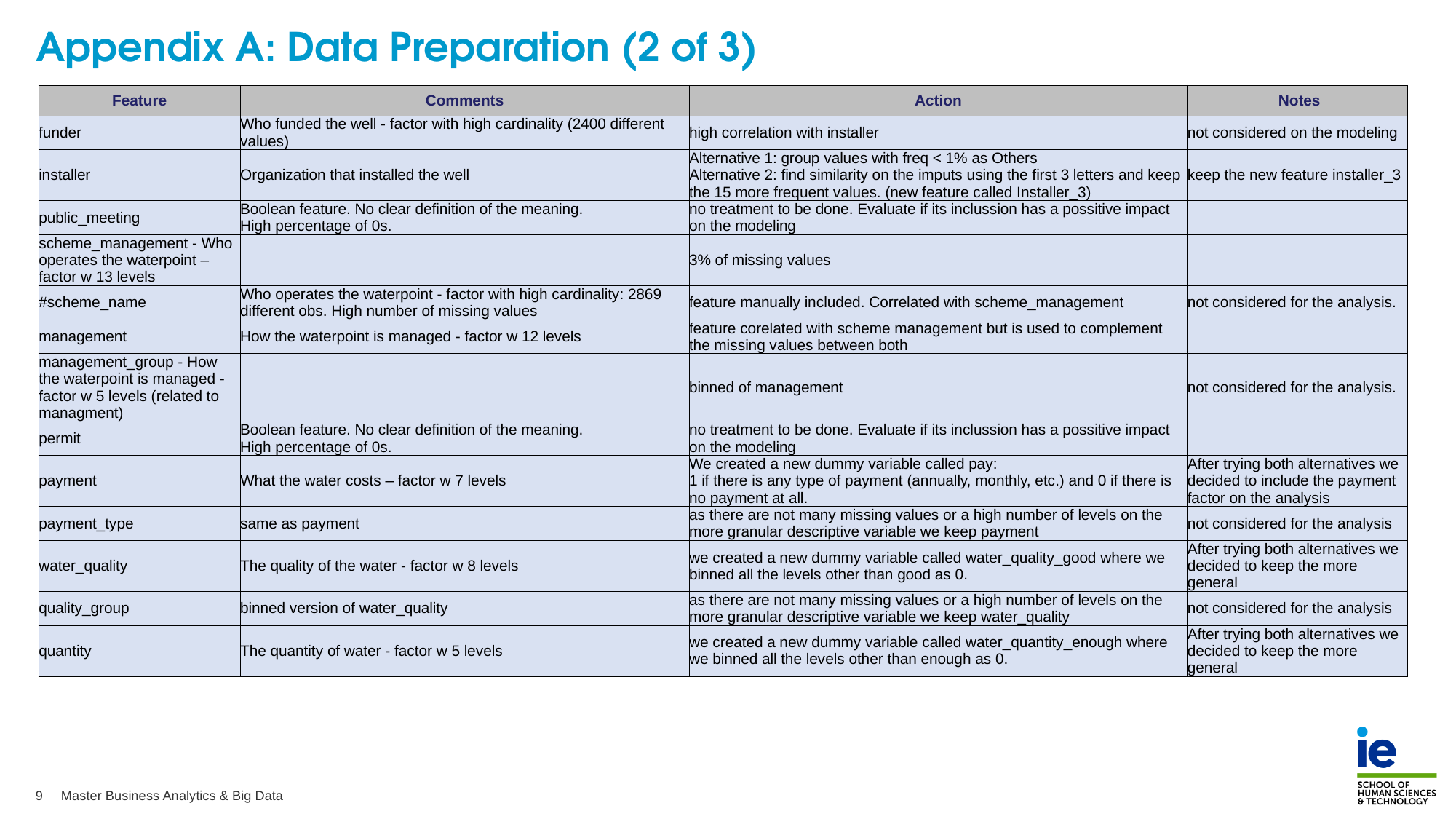

# Appendix A: Data Preparation (2 of 3)
| Feature | Comments | Action | Notes |
| --- | --- | --- | --- |
| funder | Who funded the well - factor with high cardinality (2400 different values) | high correlation with installer | not considered on the modeling |
| installer | Organization that installed the well | Alternative 1: group values with freq < 1% as Others Alternative 2: find similarity on the imputs using the first 3 letters and keep the 15 more frequent values. (new feature called Installer\_3) | keep the new feature installer\_3 |
| public\_meeting | Boolean feature. No clear definition of the meaning. High percentage of 0s. | no treatment to be done. Evaluate if its inclussion has a possitive impact on the modeling |  |
| scheme\_management - Who operates the waterpoint – factor w 13 levels |  | 3% of missing values |  |
| #scheme\_name | Who operates the waterpoint - factor with high cardinality: 2869 different obs. High number of missing values | feature manually included. Correlated with scheme\_management | not considered for the analysis. |
| management | How the waterpoint is managed - factor w 12 levels | feature corelated with scheme management but is used to complement the missing values between both |  |
| management\_group - How the waterpoint is managed - factor w 5 levels (related to managment) |  | binned of management | not considered for the analysis. |
| permit | Boolean feature. No clear definition of the meaning. High percentage of 0s. | no treatment to be done. Evaluate if its inclussion has a possitive impact on the modeling |  |
| payment | What the water costs – factor w 7 levels | We created a new dummy variable called pay: 1 if there is any type of payment (annually, monthly, etc.) and 0 if there is no payment at all. | After trying both alternatives we decided to include the payment factor on the analysis |
| payment\_type | same as payment | as there are not many missing values or a high number of levels on the more granular descriptive variable we keep payment | not considered for the analysis |
| water\_quality | The quality of the water - factor w 8 levels | we created a new dummy variable called water\_quality\_good where we binned all the levels other than good as 0. | After trying both alternatives we decided to keep the more general |
| quality\_group | binned version of water\_quality | as there are not many missing values or a high number of levels on the more granular descriptive variable we keep water\_quality | not considered for the analysis |
| quantity | The quantity of water - factor w 5 levels | we created a new dummy variable called water\_quantity\_enough where we binned all the levels other than enough as 0. | After trying both alternatives we decided to keep the more general |